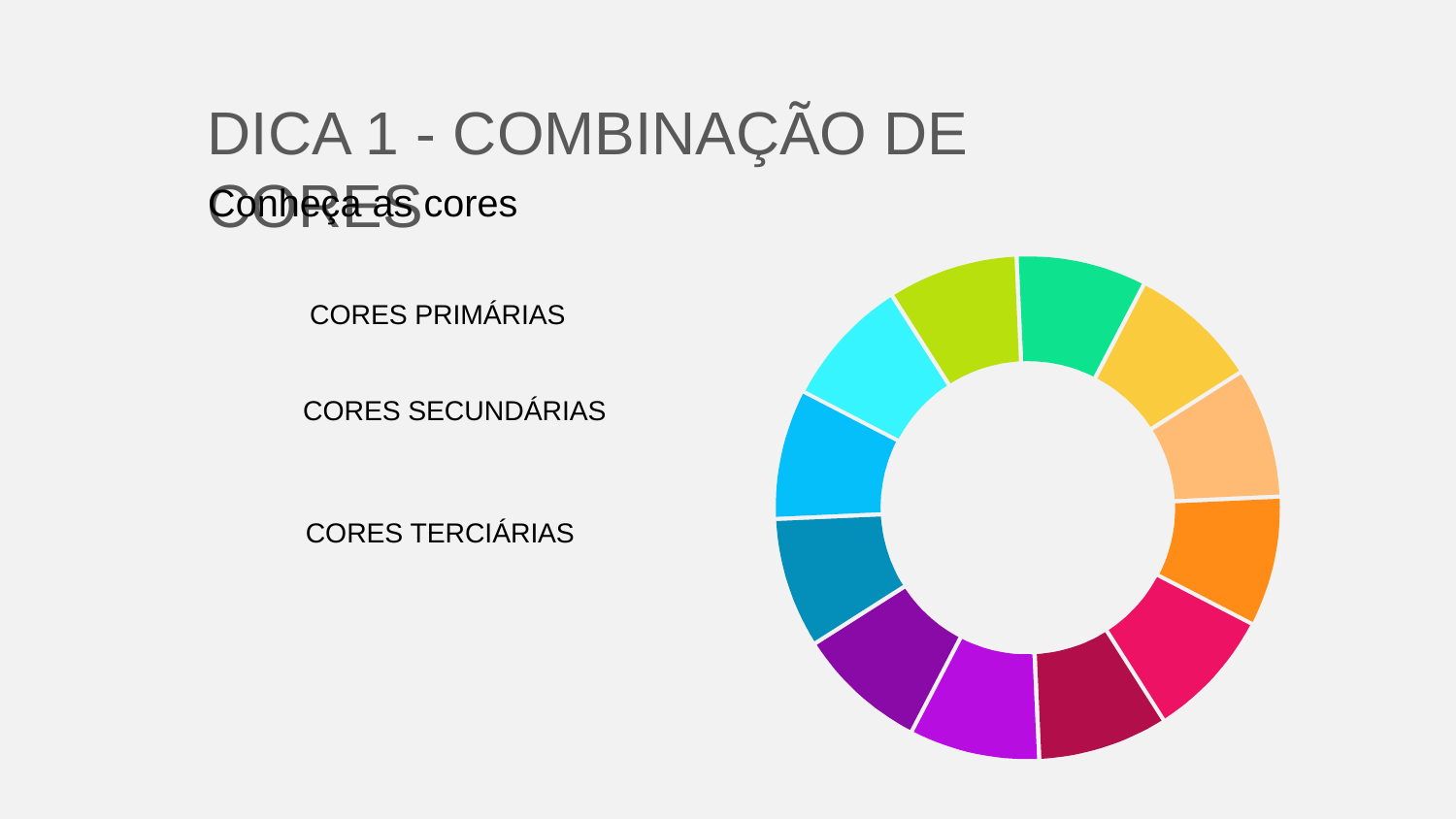

DICA 1 - COMBINAÇÃO DE CORES
Conheça as cores

CORES PRIMÁRIAS

CORES SECUNDÁRIAS

CORES TERCIÁRIAS